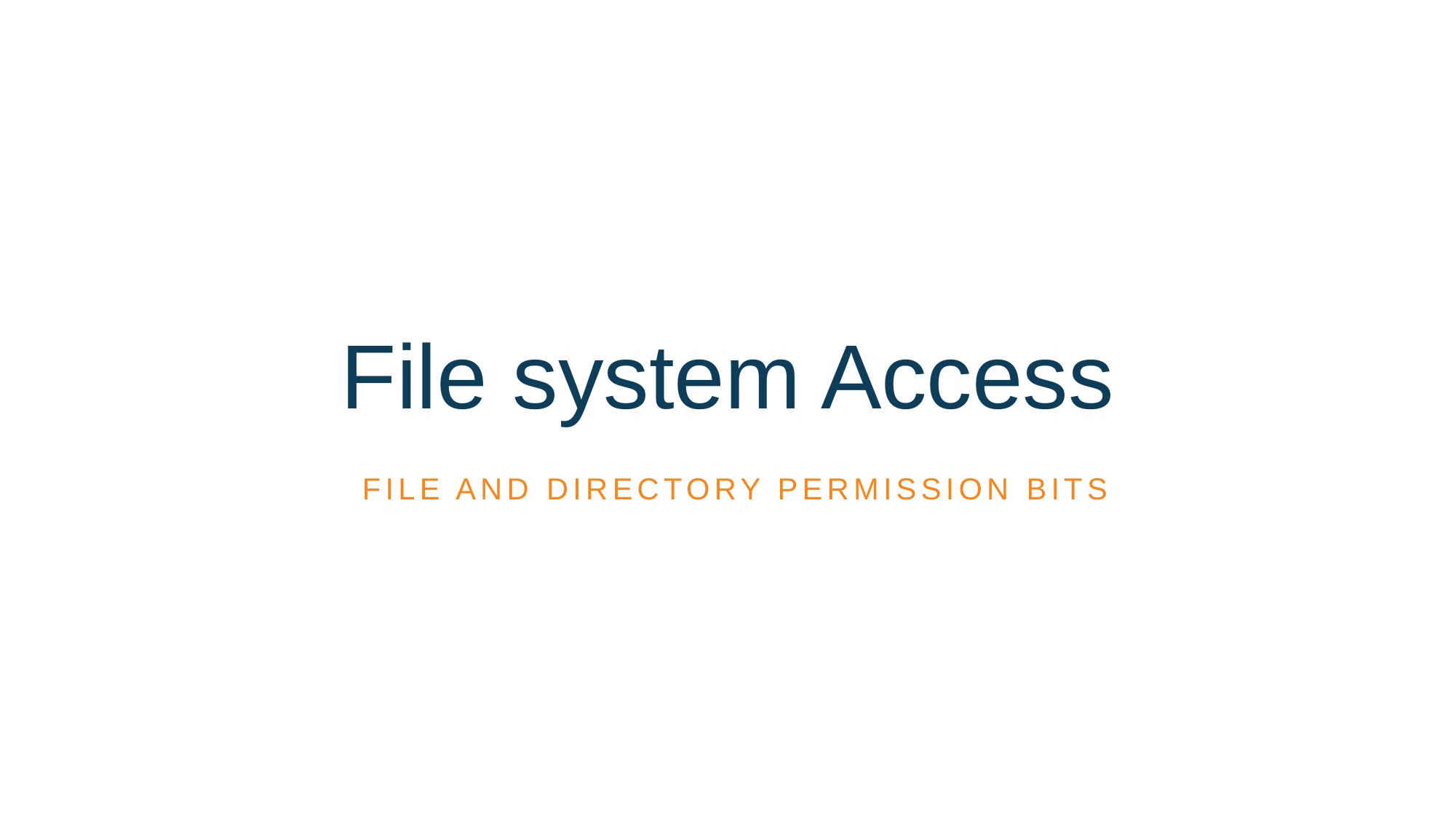

# File system Access
File and directory permission bits